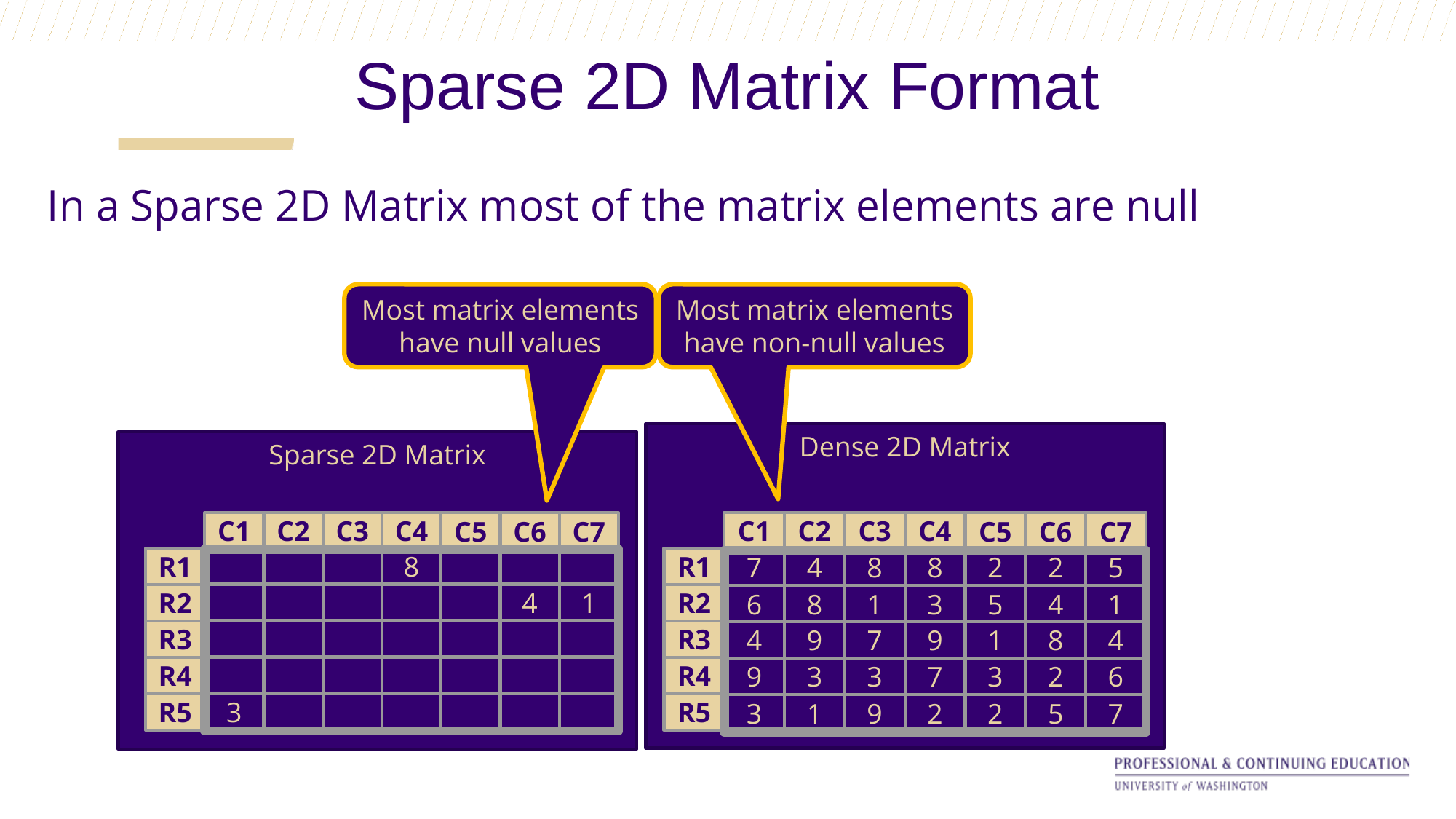

# Sparse 2D Matrix Format
In a Sparse 2D Matrix most of the matrix elements are null
Most matrix elements have null values
Most matrix elements have non-null values
Dense 2D Matrix
Sparse 2D Matrix
C1
C2
C3
C4
C5
C6
C7

8

R1

4
1
R2

R3

R4
3

R5
C1
C2
C3
C4
C5
C6
C7
R1
7
4
8
8
2
2
5

R2
6
8
1
3
5
4
1
R3
4
9
7
9
1
8
4
R4
9
3
3
7
3
2
6
R5
3
1
9
2
2
5
7